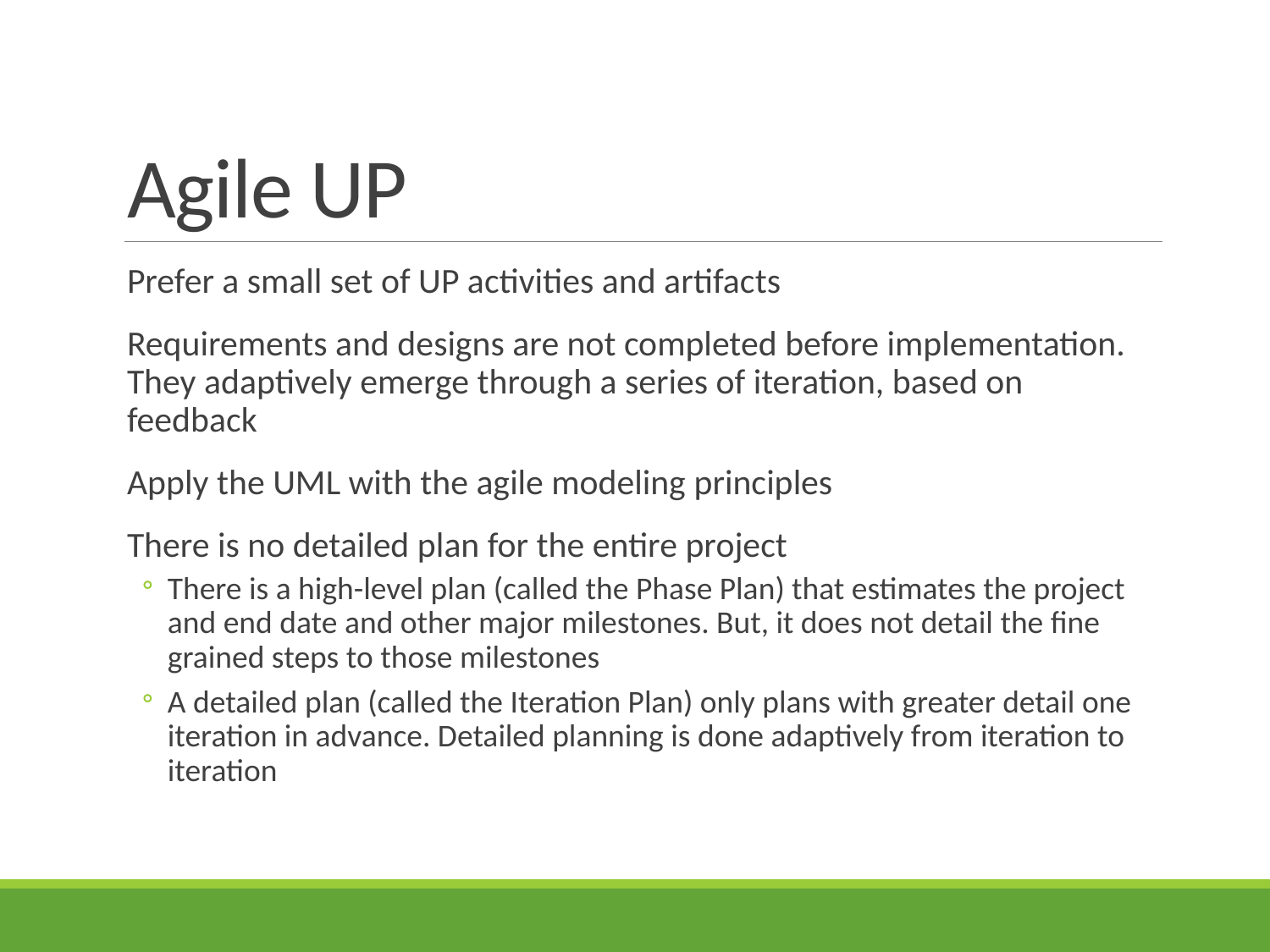

# Agile UP
Prefer a small set of UP activities and artifacts
Requirements and designs are not completed before implementation. They adaptively emerge through a series of iteration, based on feedback
Apply the UML with the agile modeling principles
There is no detailed plan for the entire project
There is a high-level plan (called the Phase Plan) that estimates the project and end date and other major milestones. But, it does not detail the fine grained steps to those milestones
A detailed plan (called the Iteration Plan) only plans with greater detail one iteration in advance. Detailed planning is done adaptively from iteration to iteration